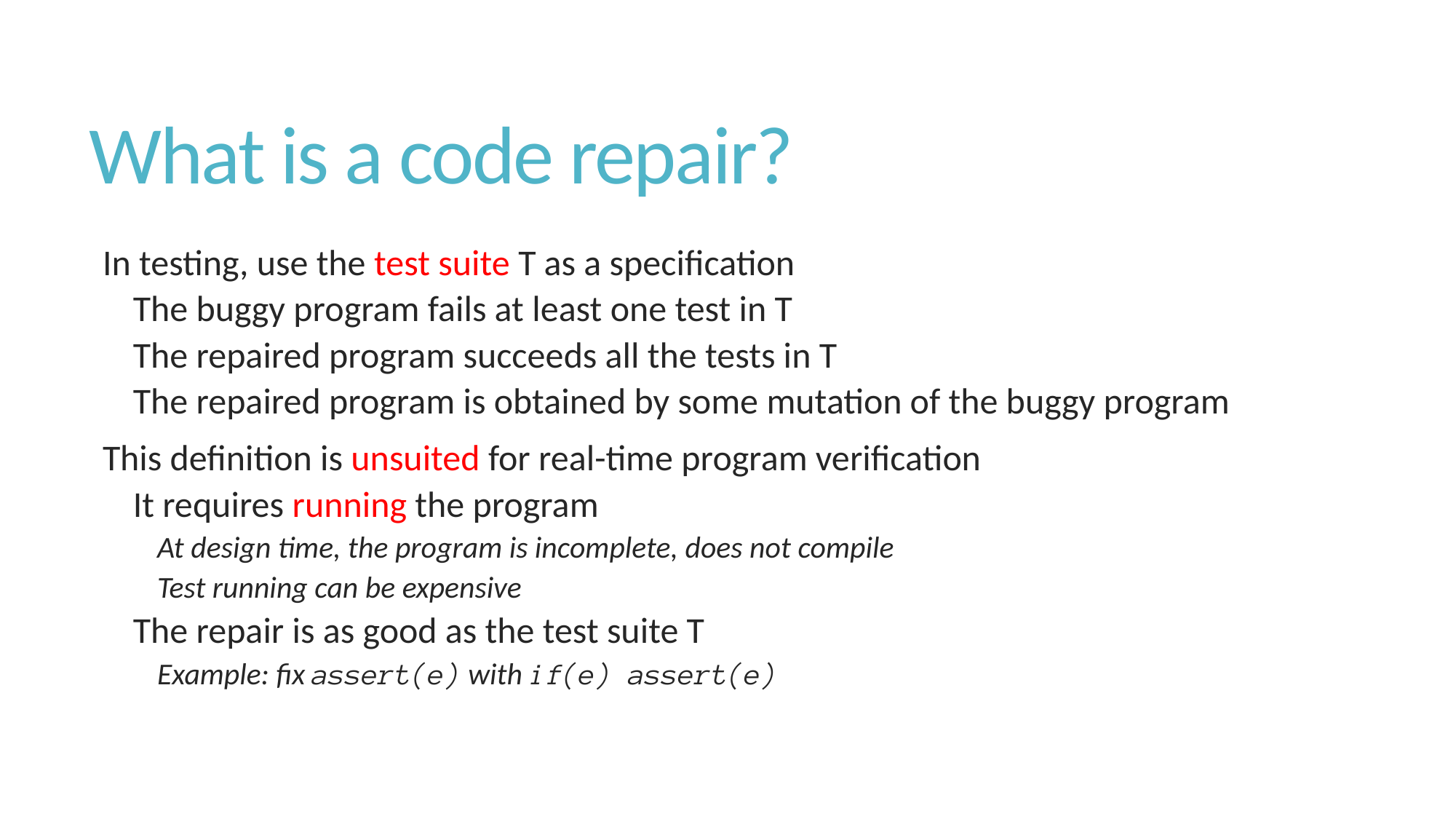

# What is a code repair?
In testing, use the test suite T as a specification
The buggy program fails at least one test in T
The repaired program succeeds all the tests in T
The repaired program is obtained by some mutation of the buggy program
This definition is unsuited for real-time program verification
It requires running the program
At design time, the program is incomplete, does not compile
Test running can be expensive
The repair is as good as the test suite T
Example: fix assert(e) with if(e) assert(e)